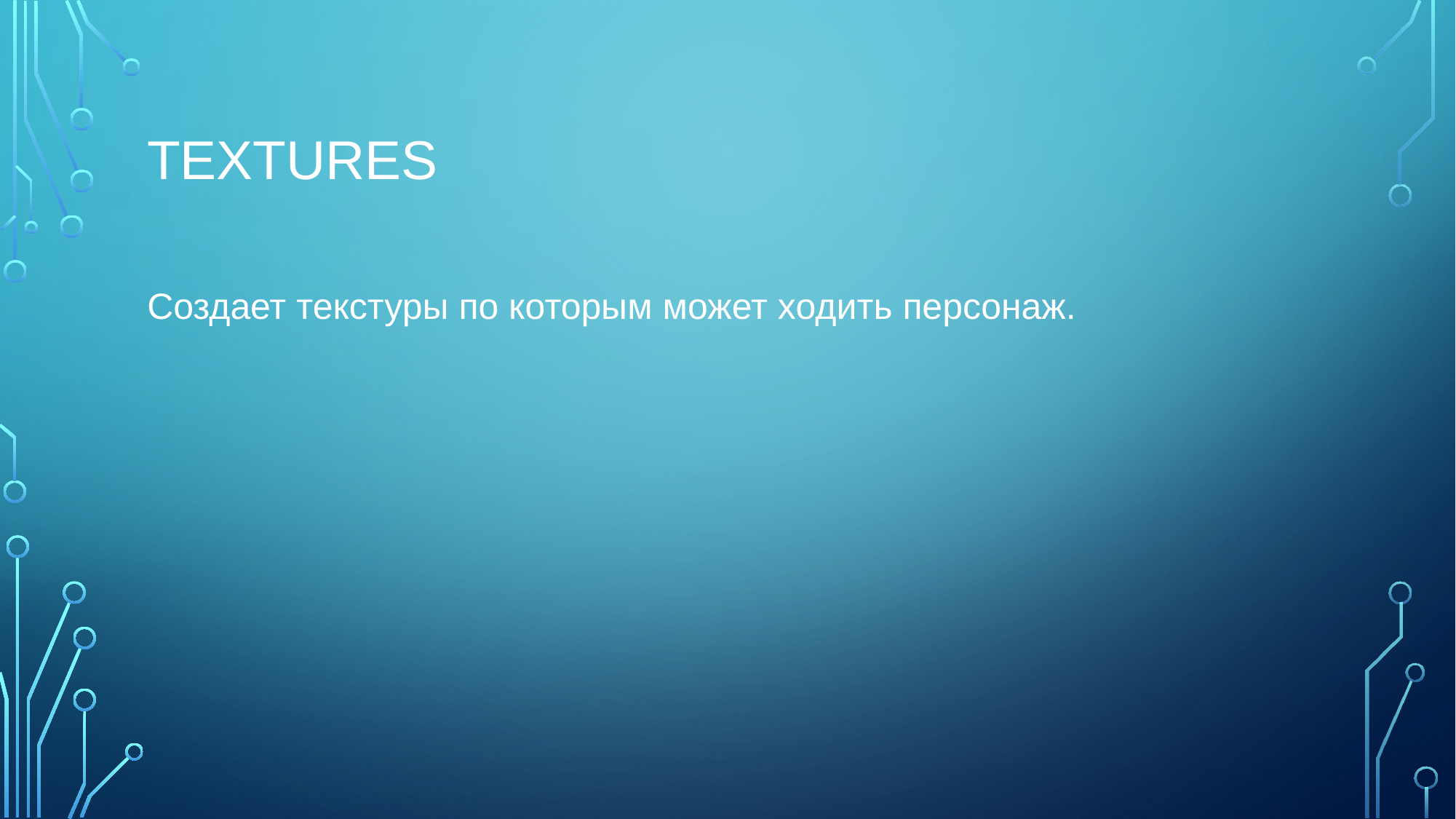

# Textures
Создает текстуры по которым может ходить персонаж.